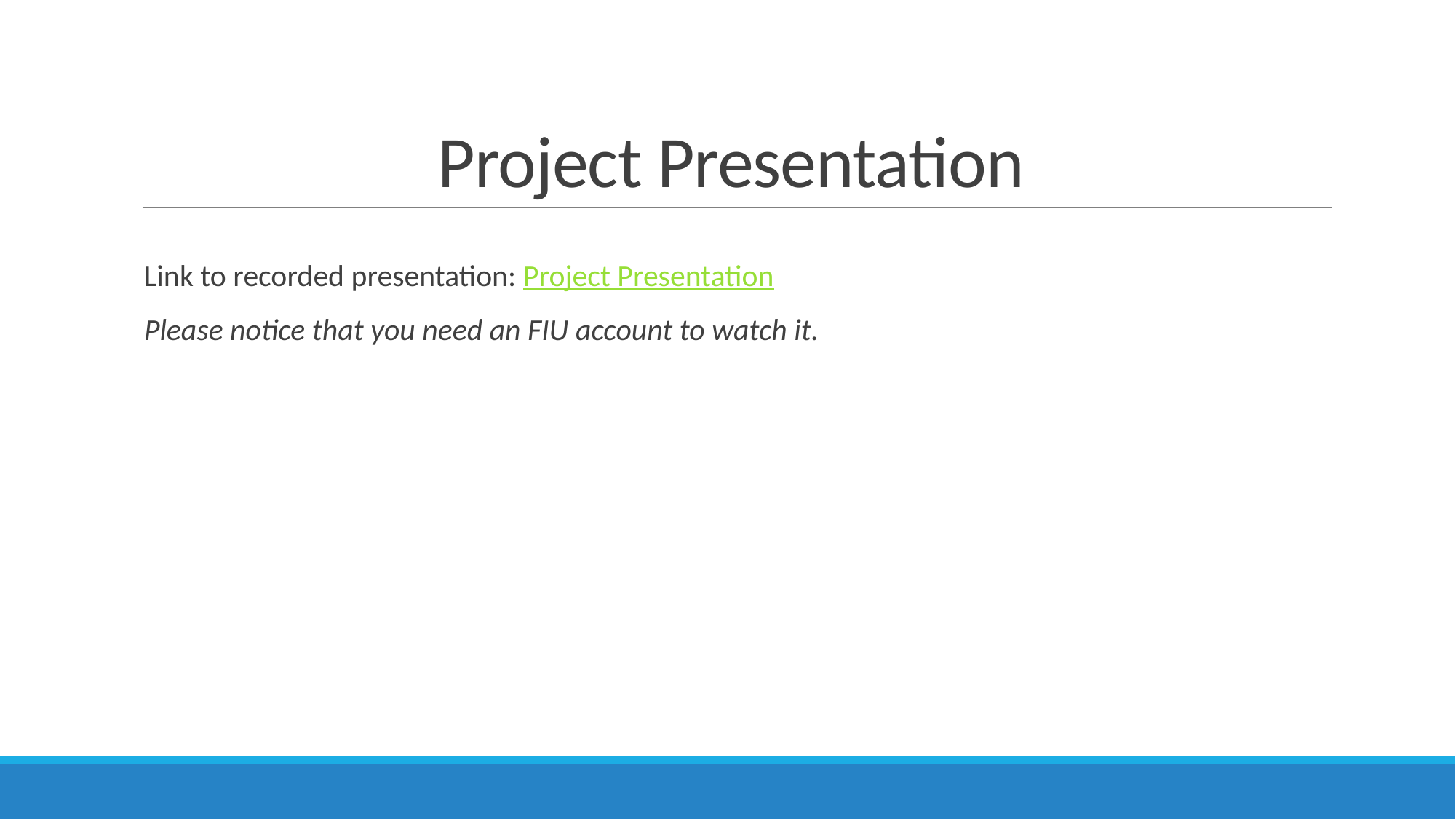

# Project Presentation
Link to recorded presentation: Project Presentation
Please notice that you need an FIU account to watch it.